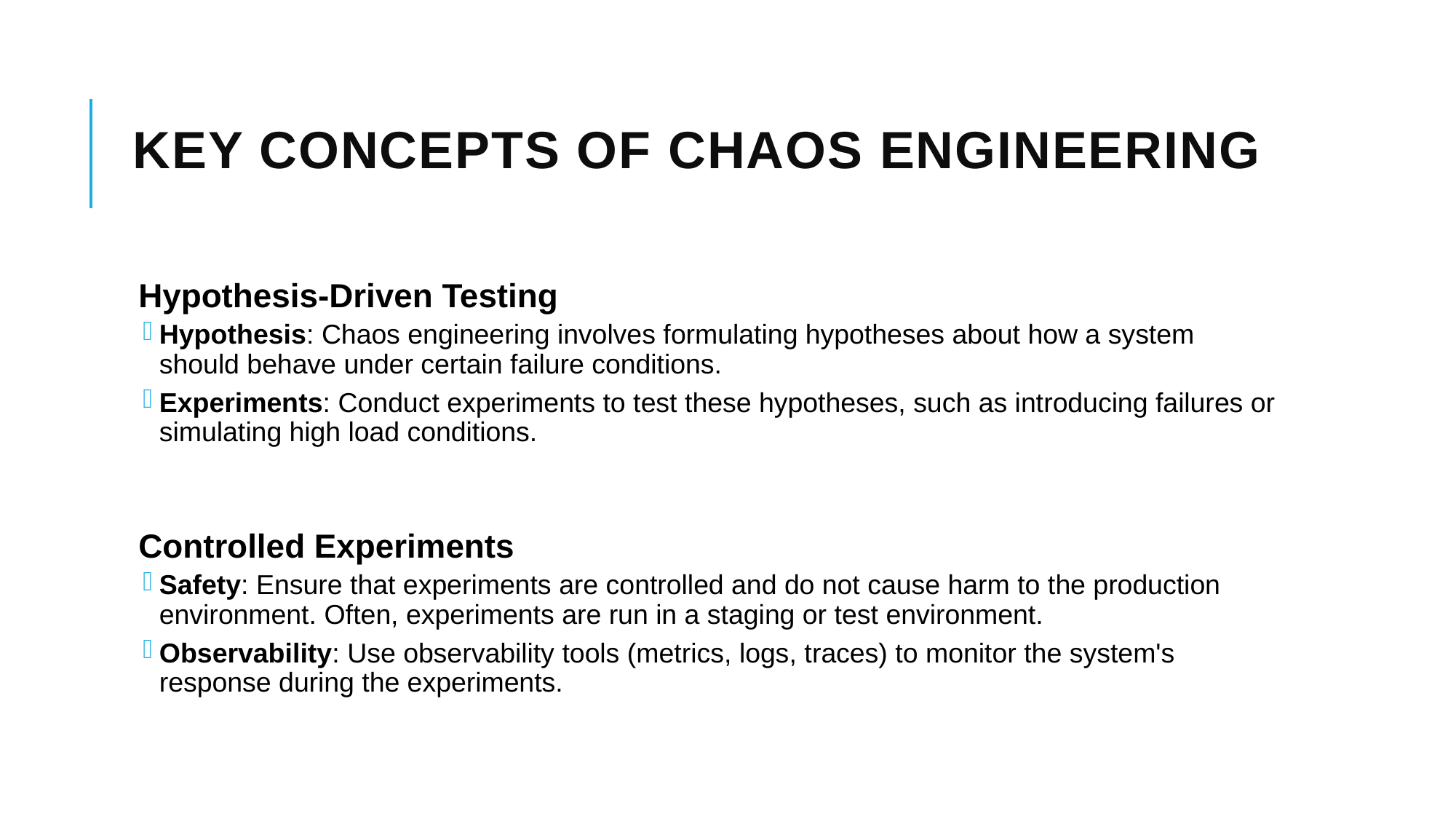

# Key Concepts of Chaos Engineering
Hypothesis-Driven Testing
Hypothesis: Chaos engineering involves formulating hypotheses about how a system should behave under certain failure conditions.
Experiments: Conduct experiments to test these hypotheses, such as introducing failures or simulating high load conditions.

Controlled Experiments
Safety: Ensure that experiments are controlled and do not cause harm to the production environment. Often, experiments are run in a staging or test environment.
Observability: Use observability tools (metrics, logs, traces) to monitor the system's response during the experiments.